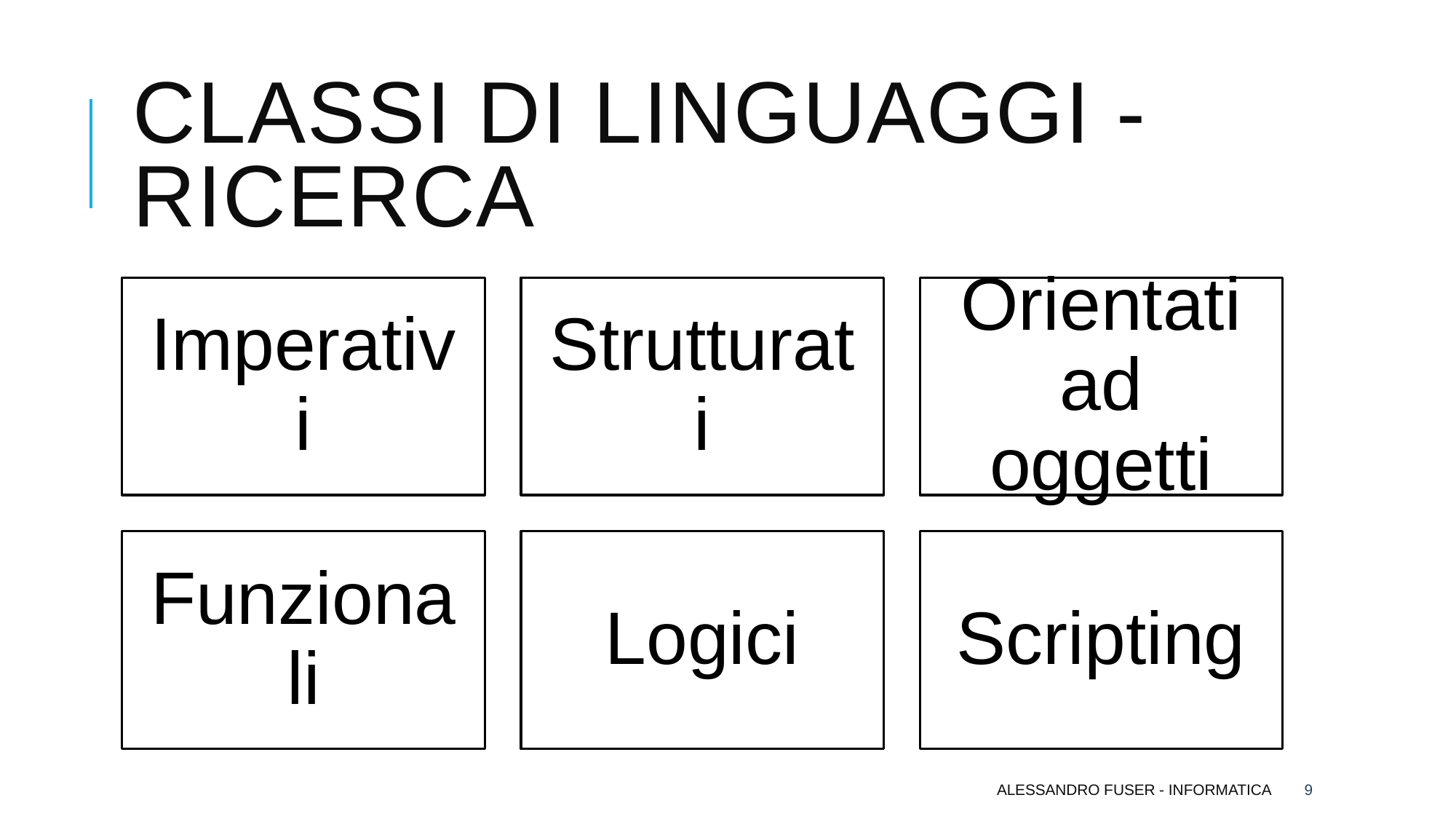

# Classi di linguaggi - ricerca
Imperativi
Strutturati
Orientati ad oggetti
Funzionali
Logici
Scripting
Alessandro Fuser - Informatica
9